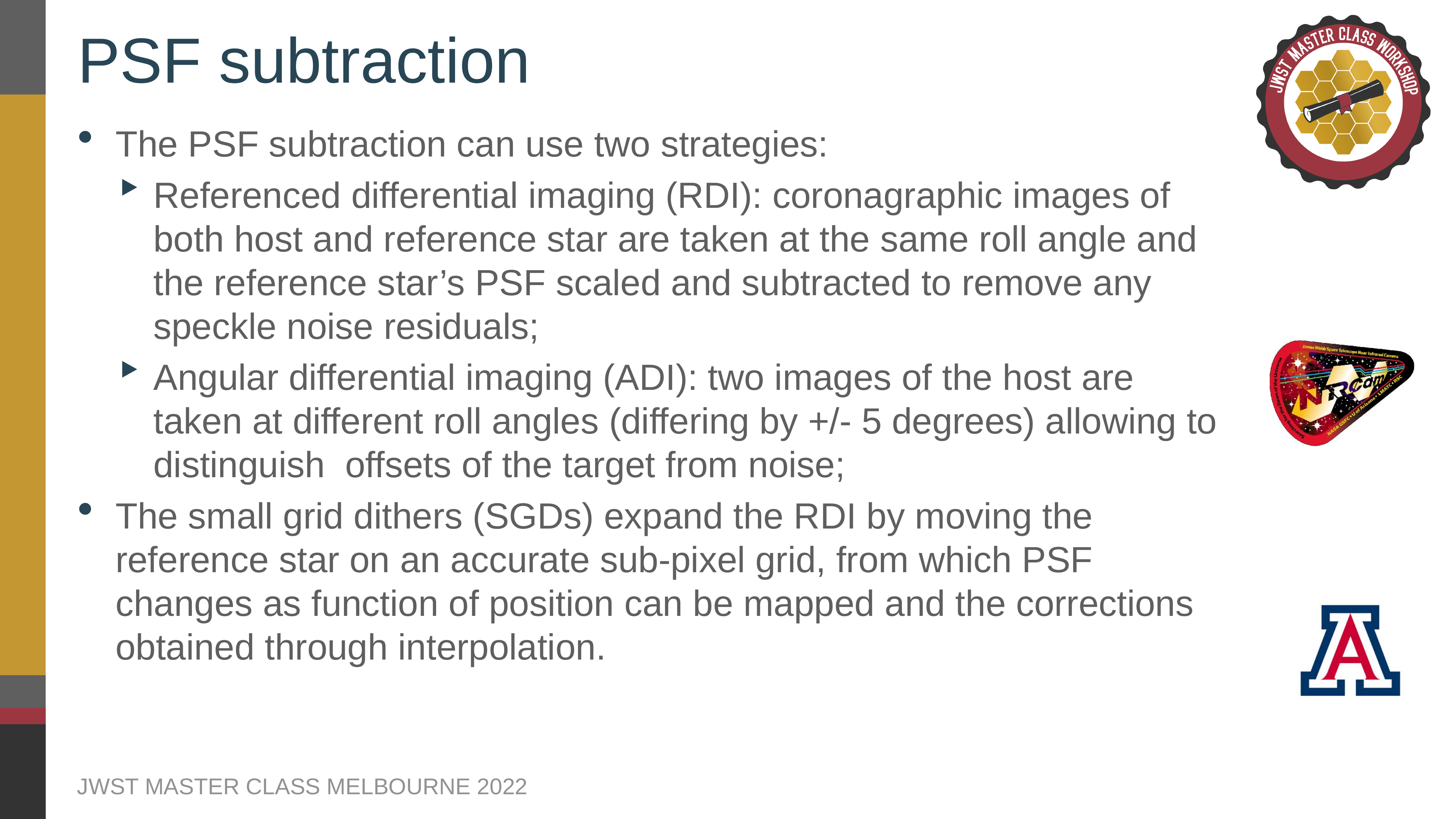

# PSF subtraction
The PSF subtraction can use two strategies:
Referenced differential imaging (RDI): coronagraphic images of  both host and reference star are taken at the same roll angle and the reference star’s PSF scaled and subtracted to remove any speckle noise residuals;
Angular differential imaging (ADI): two images of the host are taken at different roll angles (differing by +/- 5 degrees) allowing to distinguish  offsets of the target from noise;
The small grid dithers (SGDs) expand the RDI by moving the reference star on an accurate sub-pixel grid, from which PSF changes as function of position can be mapped and the corrections obtained through interpolation.